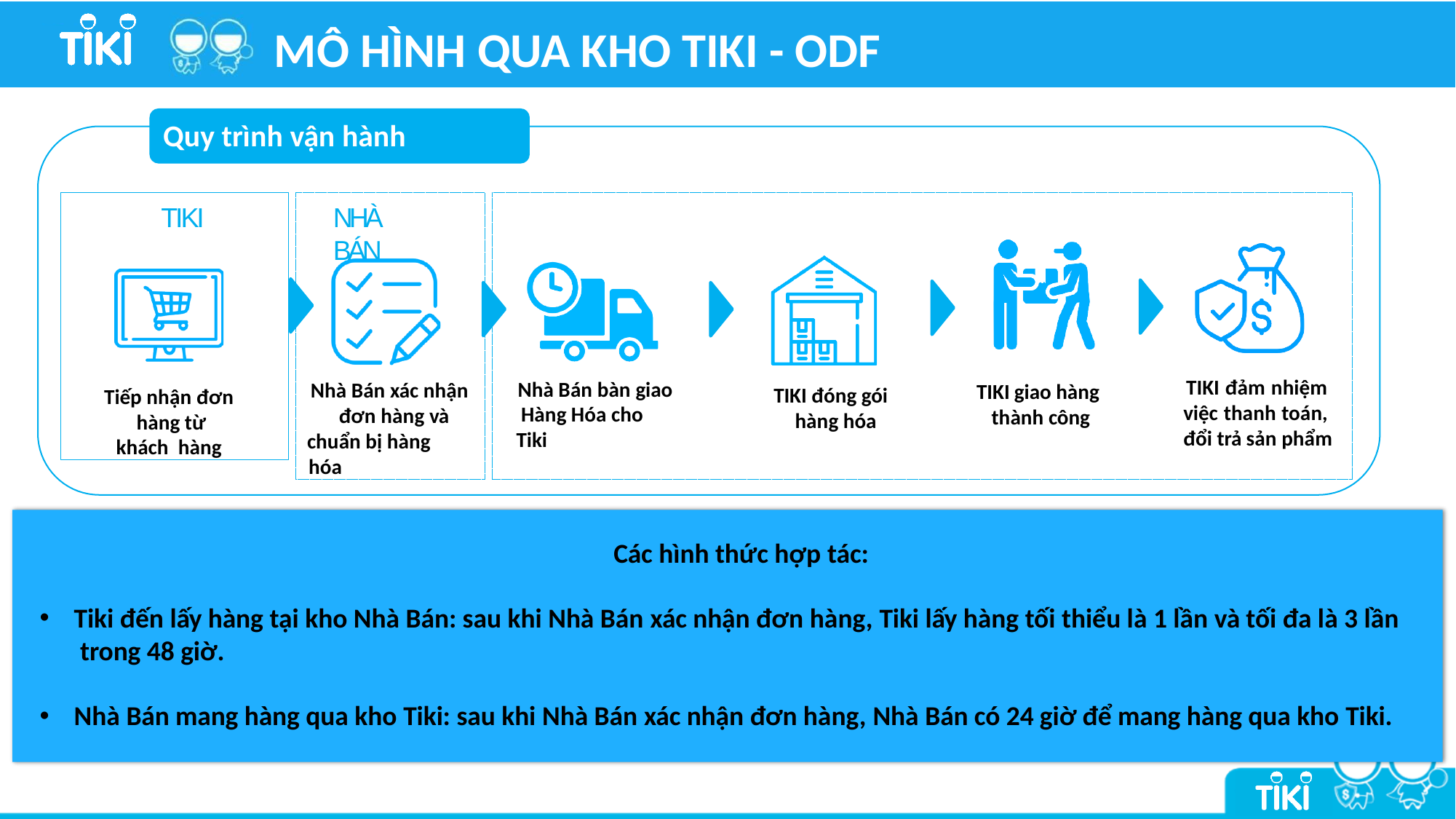

# MÔ HÌNH QUA KHO TIKI - ODF

Quy trình vận hành

TIKI

Tiếp nhận đơn  hàng từ khách  hàng
NHÀ BÁN

TIKI đảm nhiệm  việc thanh toán,  đổi trả sản phẩm
Nhà Bán bàn giao  Hàng Hóa cho Tiki
Nhà Bán xác nhận  đơn hàng và
chuẩn bị hàng hóa
TIKI giao hàng  thành công
TIKI đóng gói  hàng hóa

Các hình thức hợp tác:

Tiki đến lấy hàng tại kho Nhà Bán: sau khi Nhà Bán xác nhận đơn hàng, Tiki lấy hàng tối thiểu là 1 lần và tối đa là 3 lần  trong 48 giờ.

Nhà Bán mang hàng qua kho Tiki: sau khi Nhà Bán xác nhận đơn hàng, Nhà Bán có 24 giờ để mang hàng qua kho Tiki.